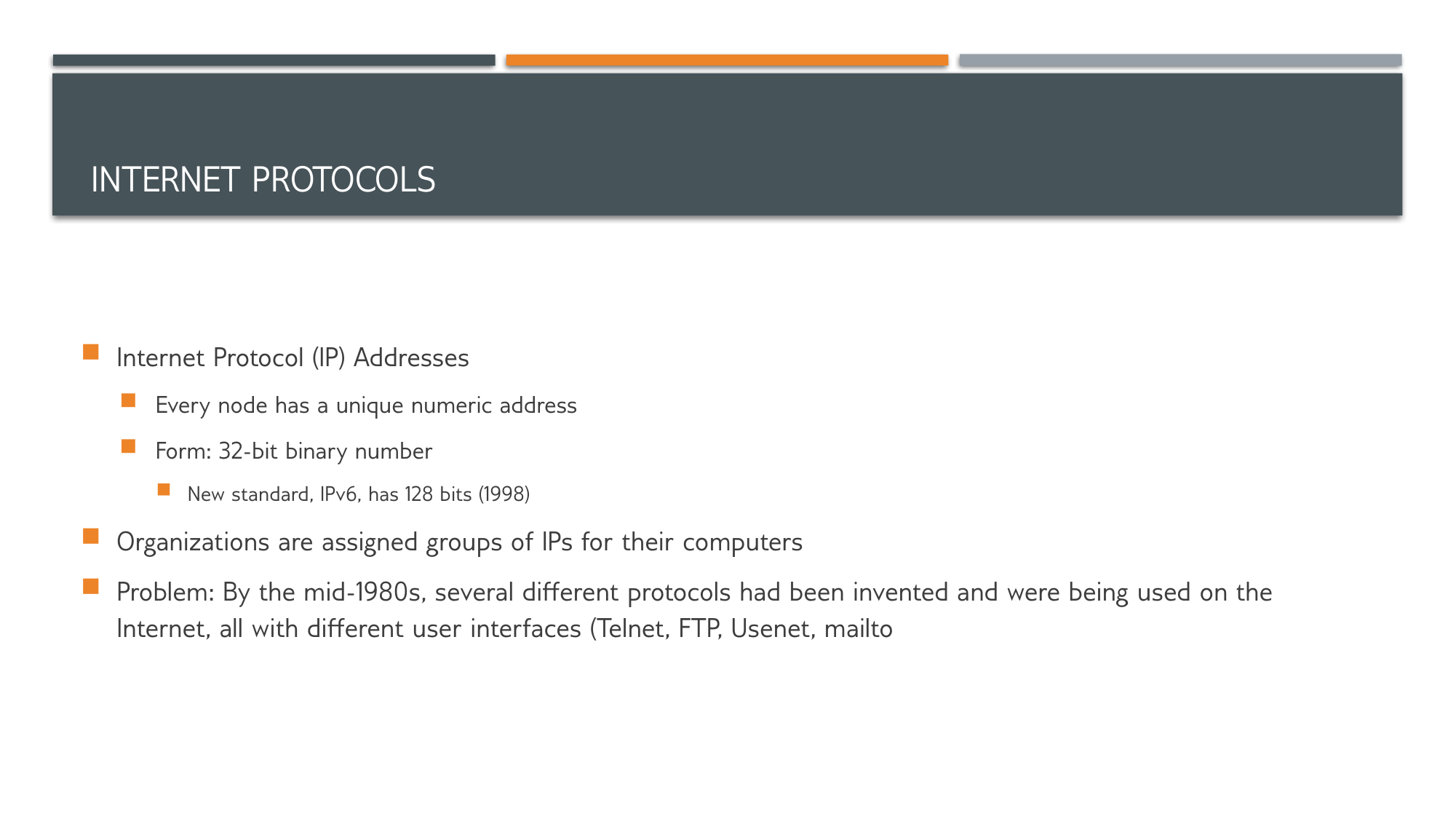

# Internet Protocols
Internet Protocol (IP) Addresses
Every node has a unique numeric address
Form: 32-bit binary number
New standard, IPv6, has 128 bits (1998)
Organizations are assigned groups of IPs for their computers
Problem: By the mid-1980s, several different protocols had been invented and were being used on the Internet, all with different user interfaces (Telnet, FTP, Usenet, mailto